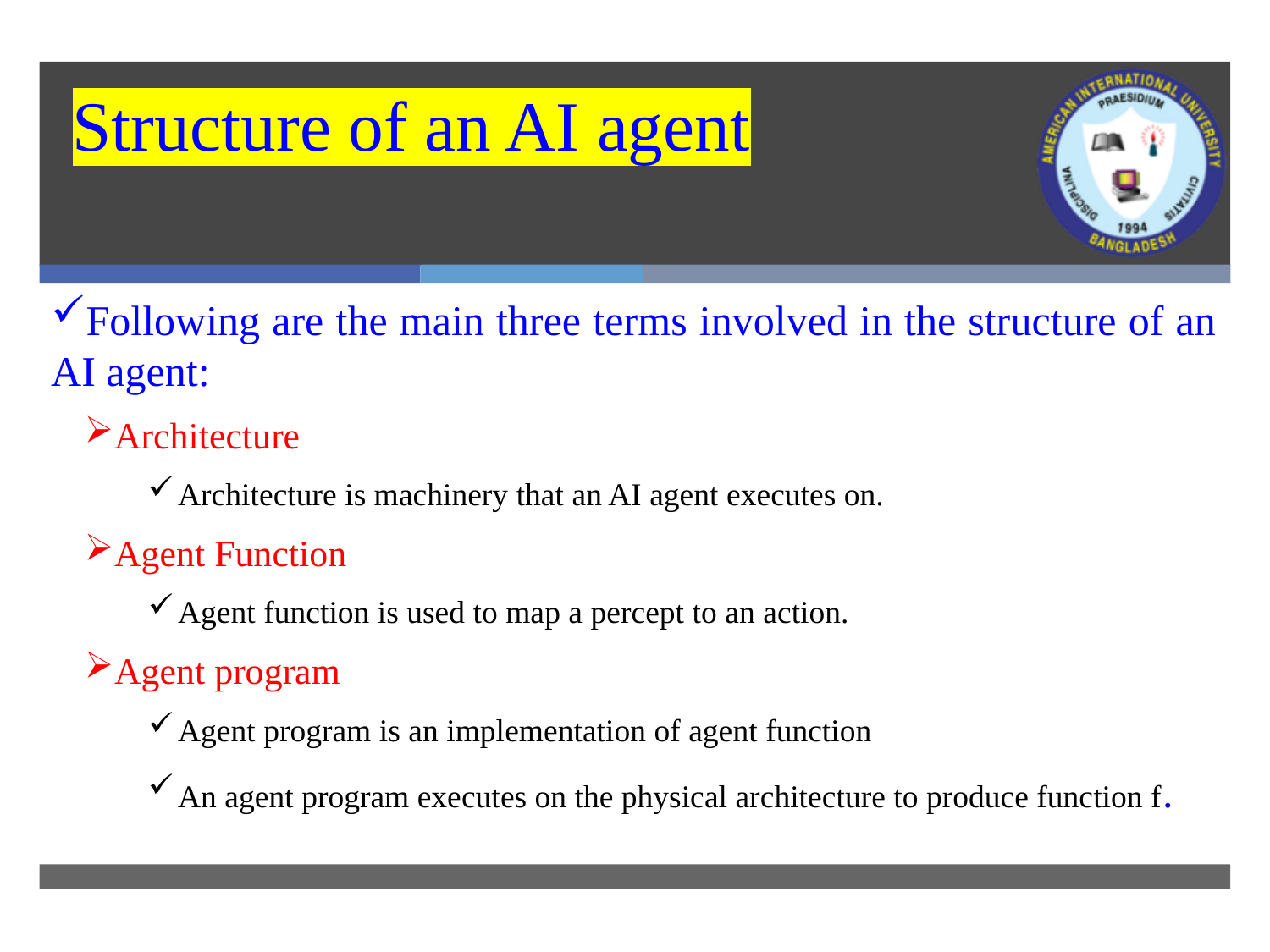

Structure of an AI agent

Following are the main three terms involved in the structure of an AI agent:
Architecture
Architecture is machinery that an AI agent executes on.
Agent Function
Agent function is used to map a percept to an action.
Agent program
Agent program is an implementation of agent function
An agent program executes on the physical architecture to produce function f.